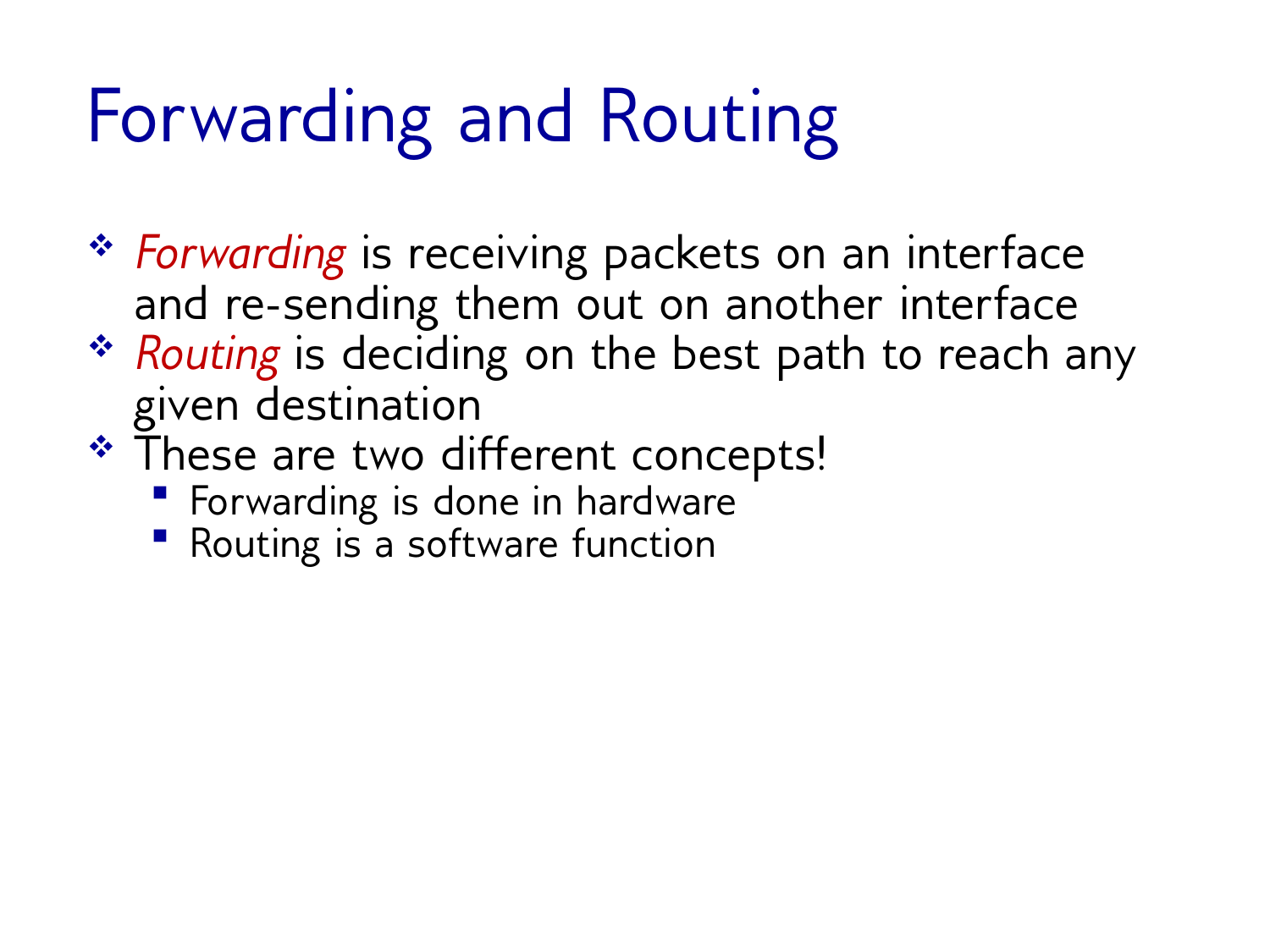

# Forwarding and Routing
Forwarding is receiving packets on an interface and re-sending them out on another interface
Routing is deciding on the best path to reach any given destination
These are two different concepts!
Forwarding is done in hardware
Routing is a software function